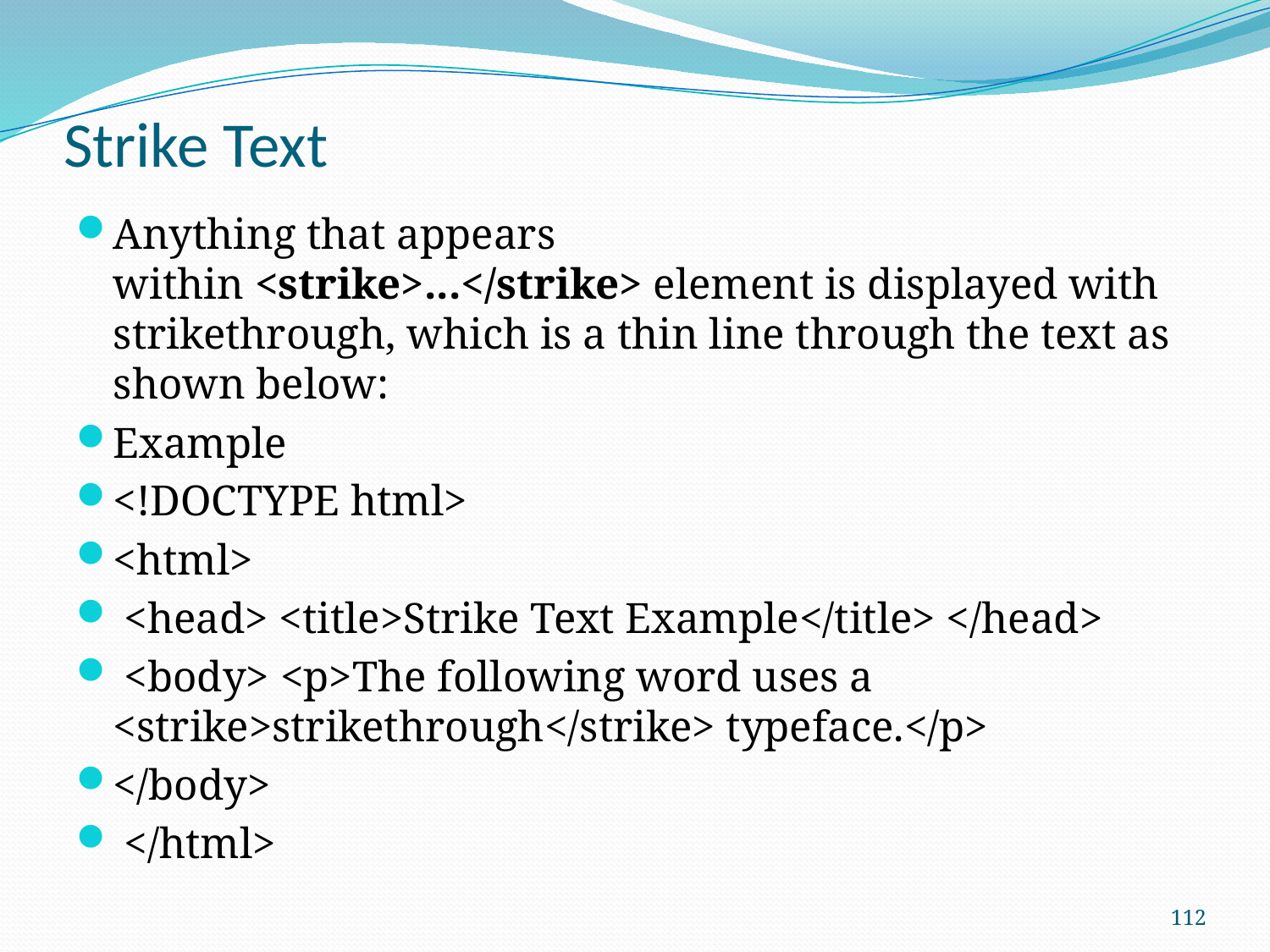

# Strike Text
Anything that appears within <strike>...</strike> element is displayed with strikethrough, which is a thin line through the text as shown below:
Example
<!DOCTYPE html>
<html>
 <head> <title>Strike Text Example</title> </head>
 <body> <p>The following word uses a <strike>strikethrough</strike> typeface.</p>
</body>
 </html>
112